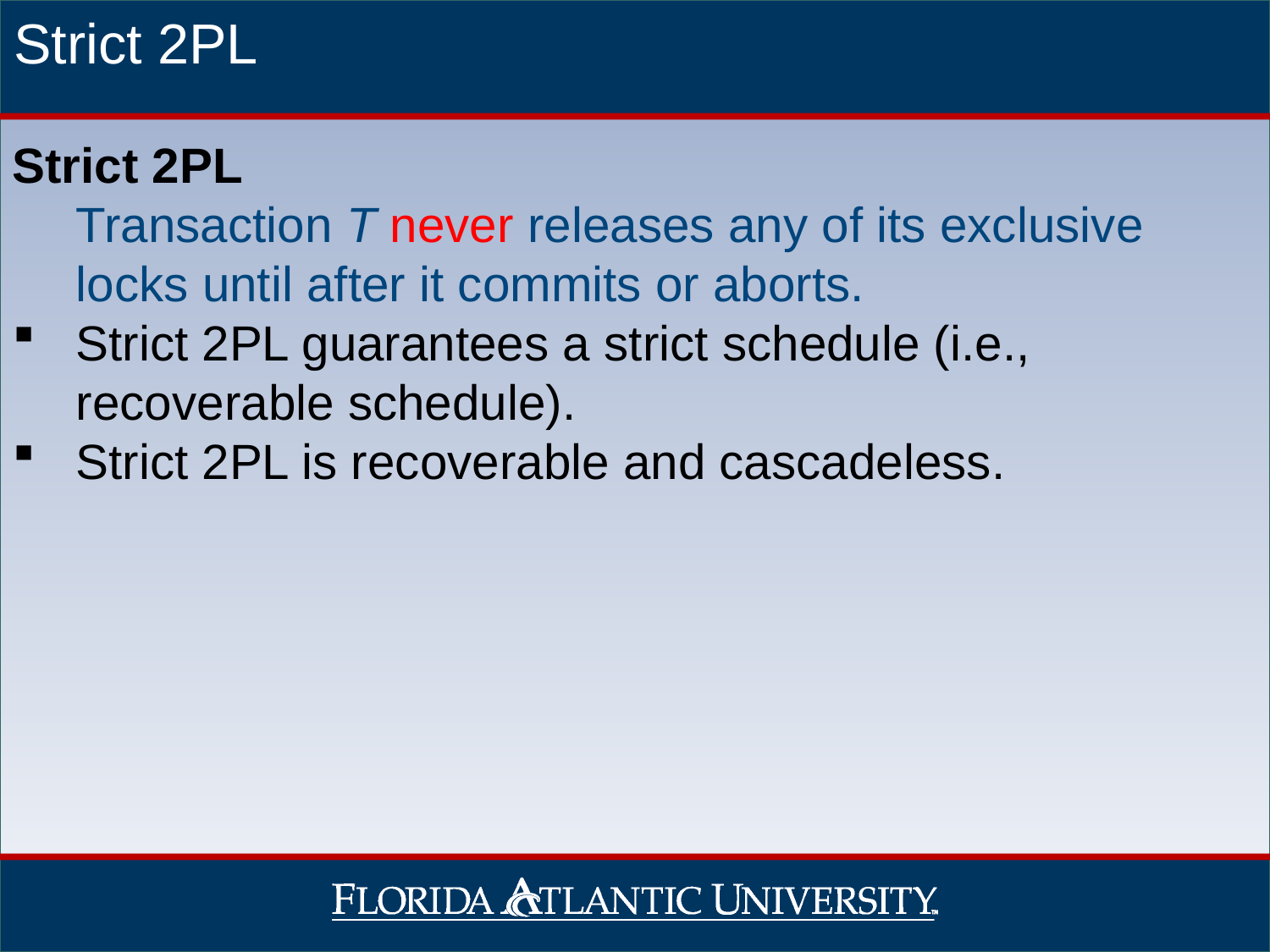

# Strict 2PL
Strict 2PL
Transaction T never releases any of its exclusive locks until after it commits or aborts.
Strict 2PL guarantees a strict schedule (i.e., recoverable schedule).
Strict 2PL is recoverable and cascadeless.